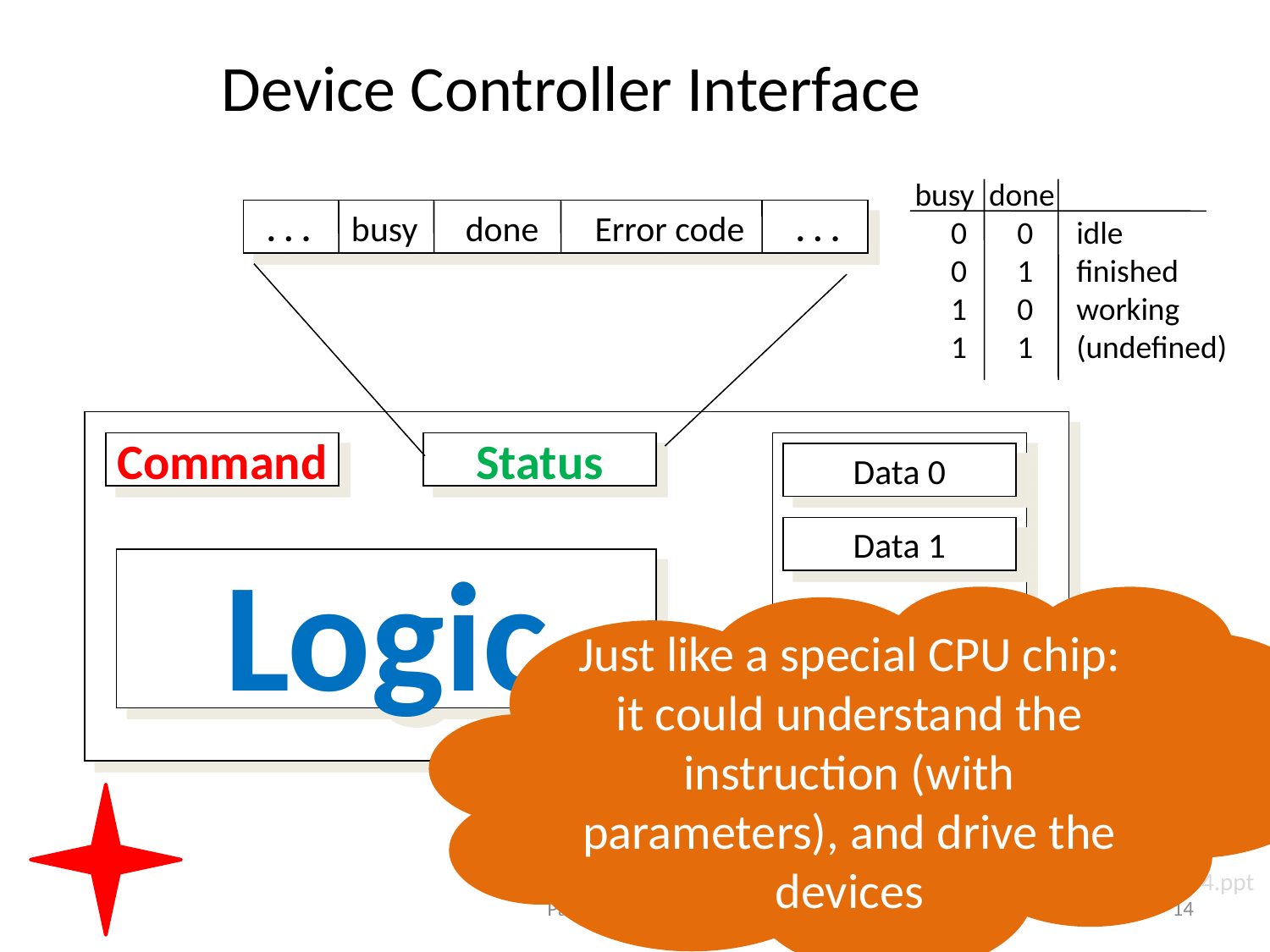

# Device Controller Interface
busy  done
     0       0      idle
     0       1      finished
     1       0      working
     1       1      (undefined)

. . .
busy

done

Error code

. . .

Command
Status

Data 0
Data 1
Logic
Just like a special CPU chip: it could understand the instruction (with parameters), and drive the devices
Data n-1

PPTs from others\cms.dt.uh.edu\chap04.ppt
Part X IO System (Basic)
14